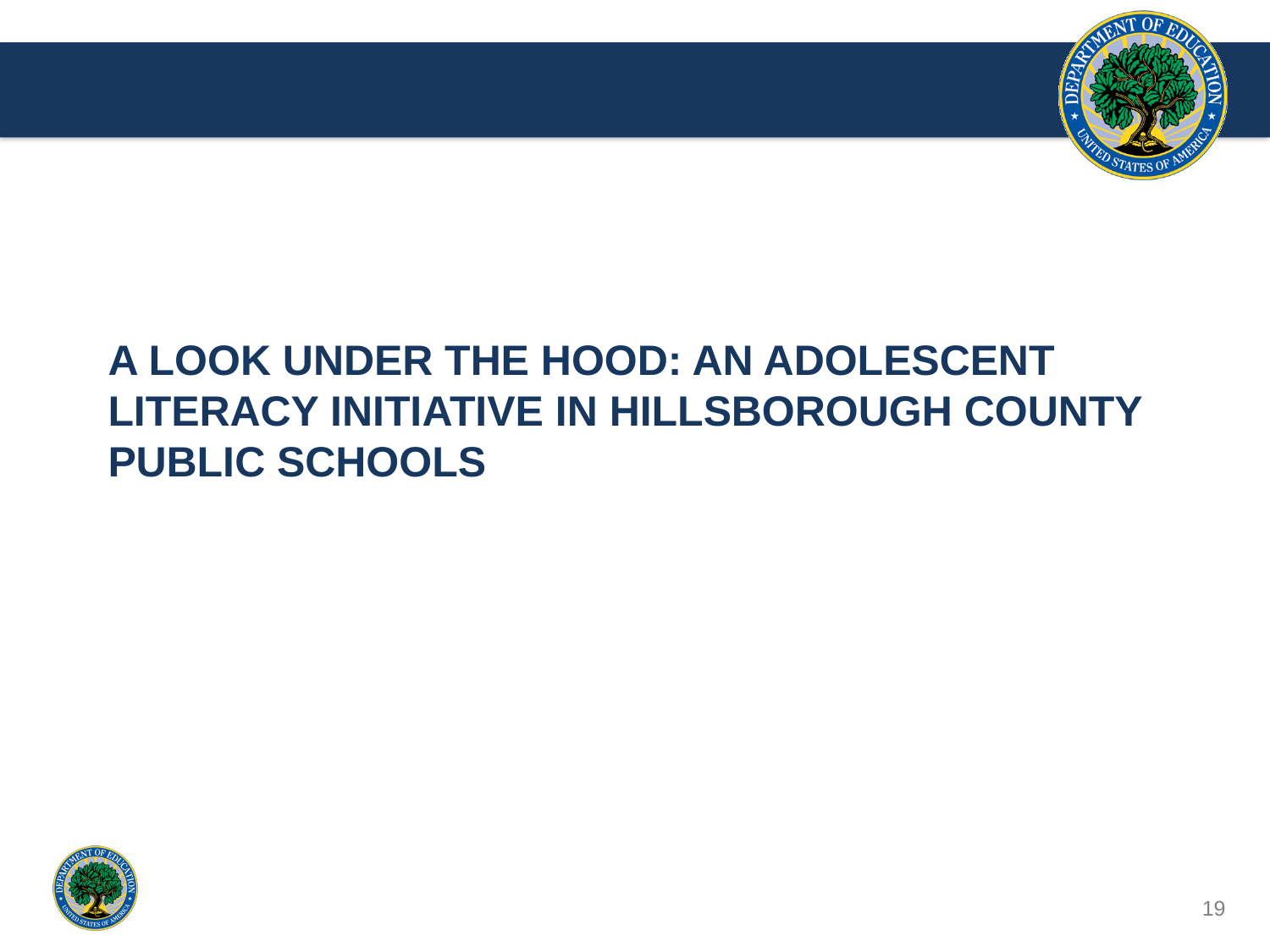

# A LOOK UNDER THE HOOD: AN ADOLESCENT LITERACY INITIATIVE IN HILLSBOROUGH COUNTY PUBLIC SCHOOLS
19